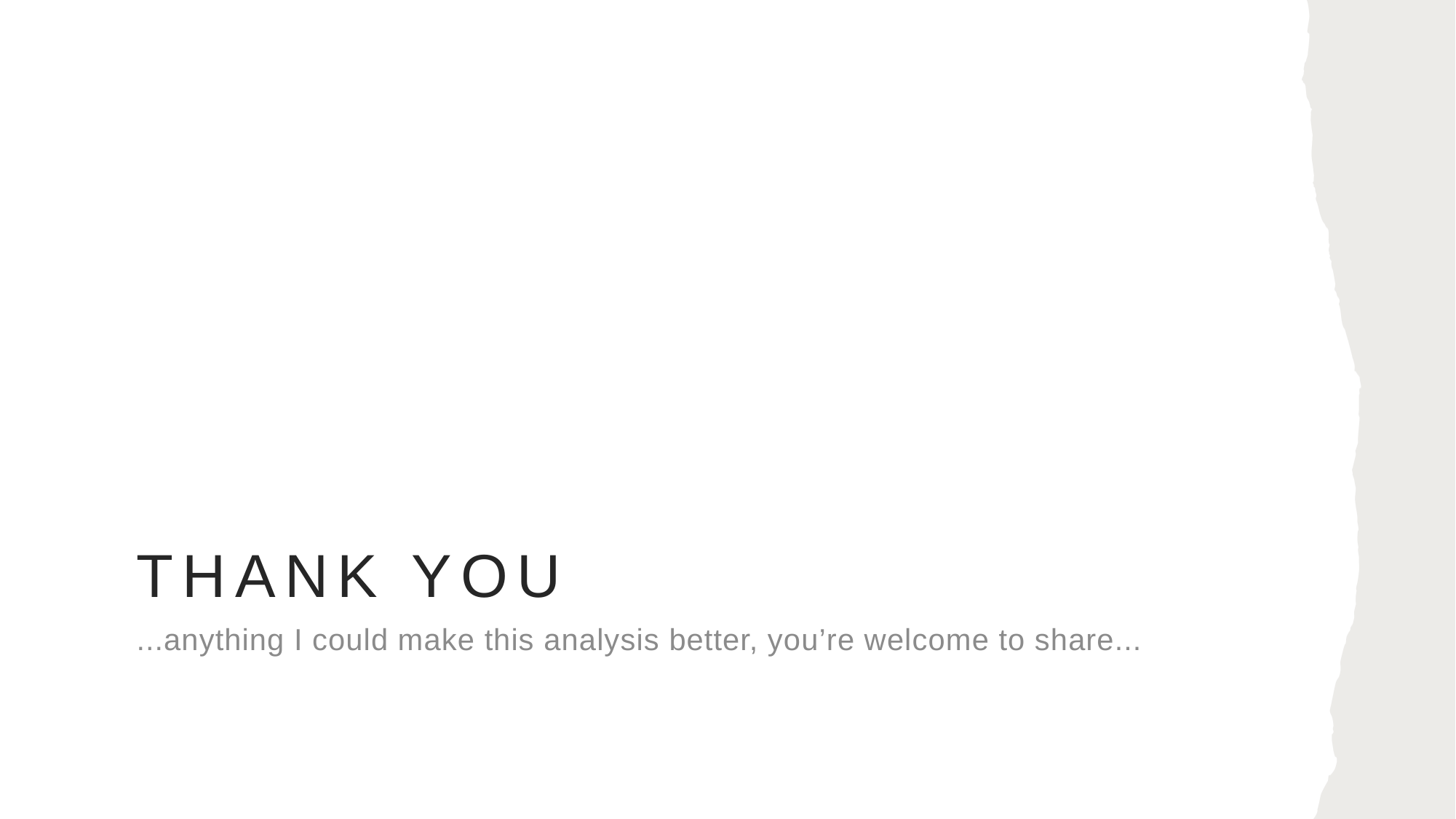

# Thank you
...anything I could make this analysis better, you’re welcome to share...